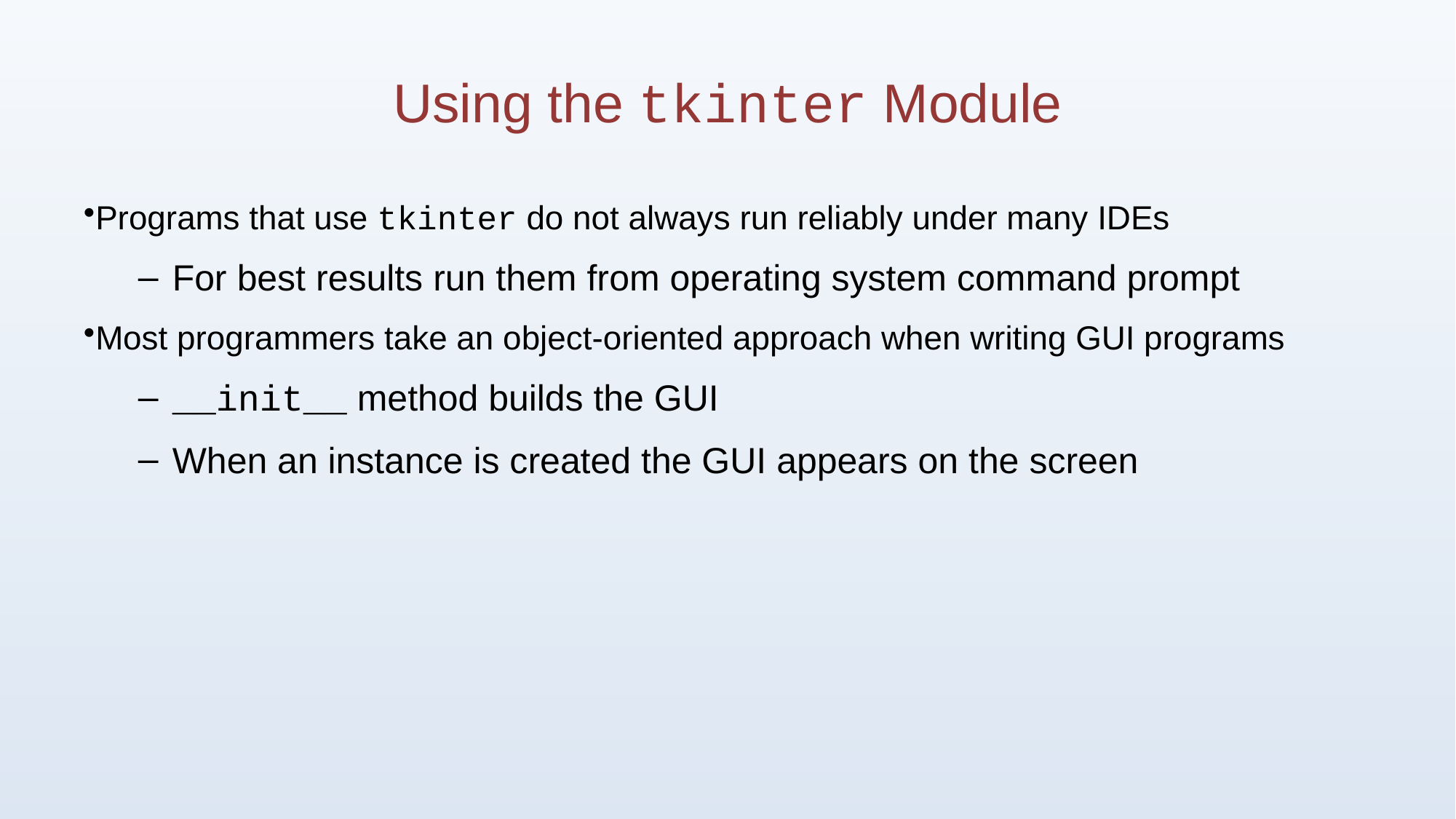

# Using the tkinter Module
Programs that use tkinter do not always run reliably under many IDEs
For best results run them from operating system command prompt
Most programmers take an object-oriented approach when writing GUI programs
__init__ method builds the GUI
When an instance is created the GUI appears on the screen